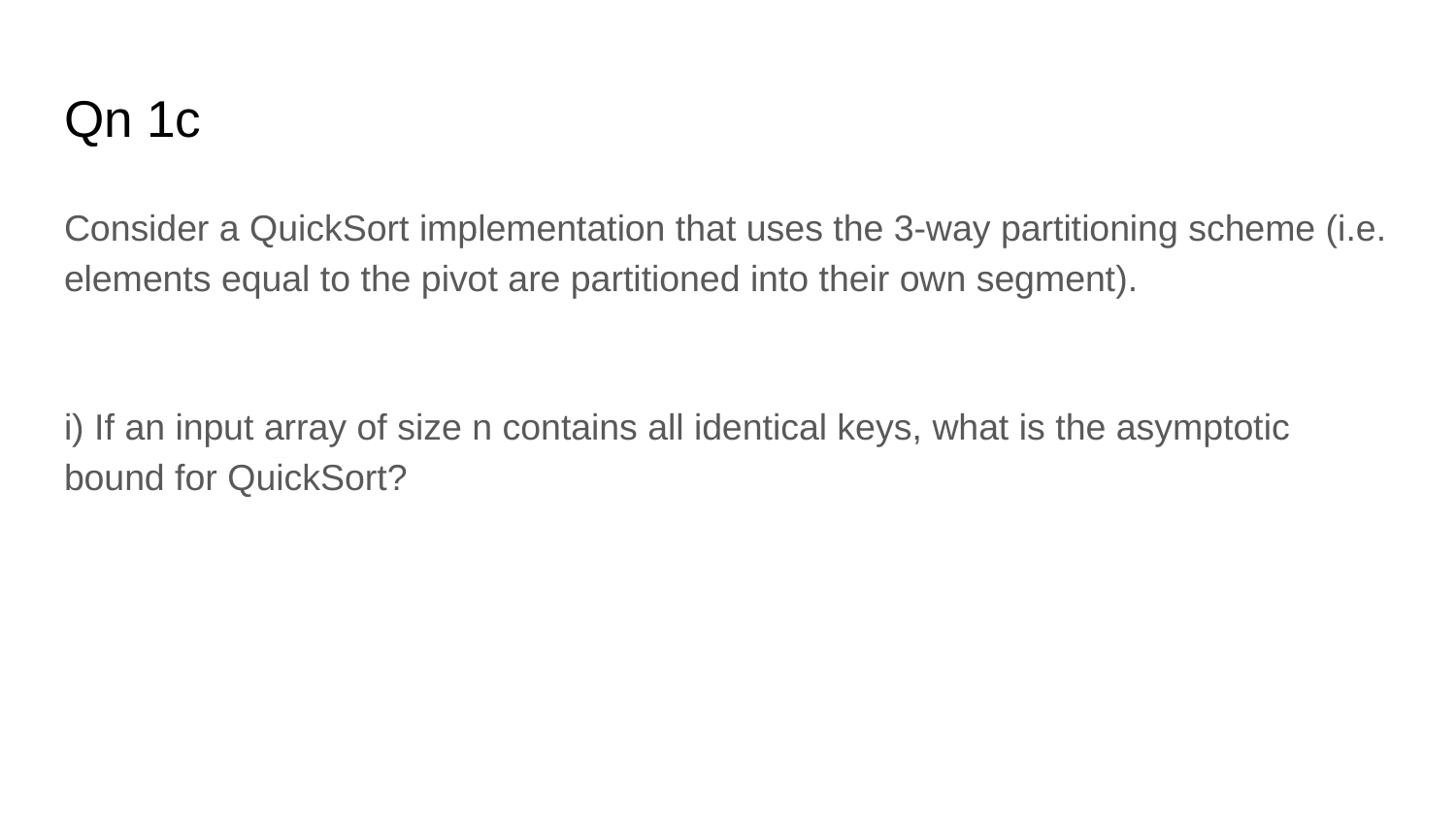

# Qn 1c
Consider a QuickSort implementation that uses the 3-way partitioning scheme (i.e. elements equal to the pivot are partitioned into their own segment).

i) If an input array of size n contains all identical keys, what is the asymptotic bound for QuickSort?